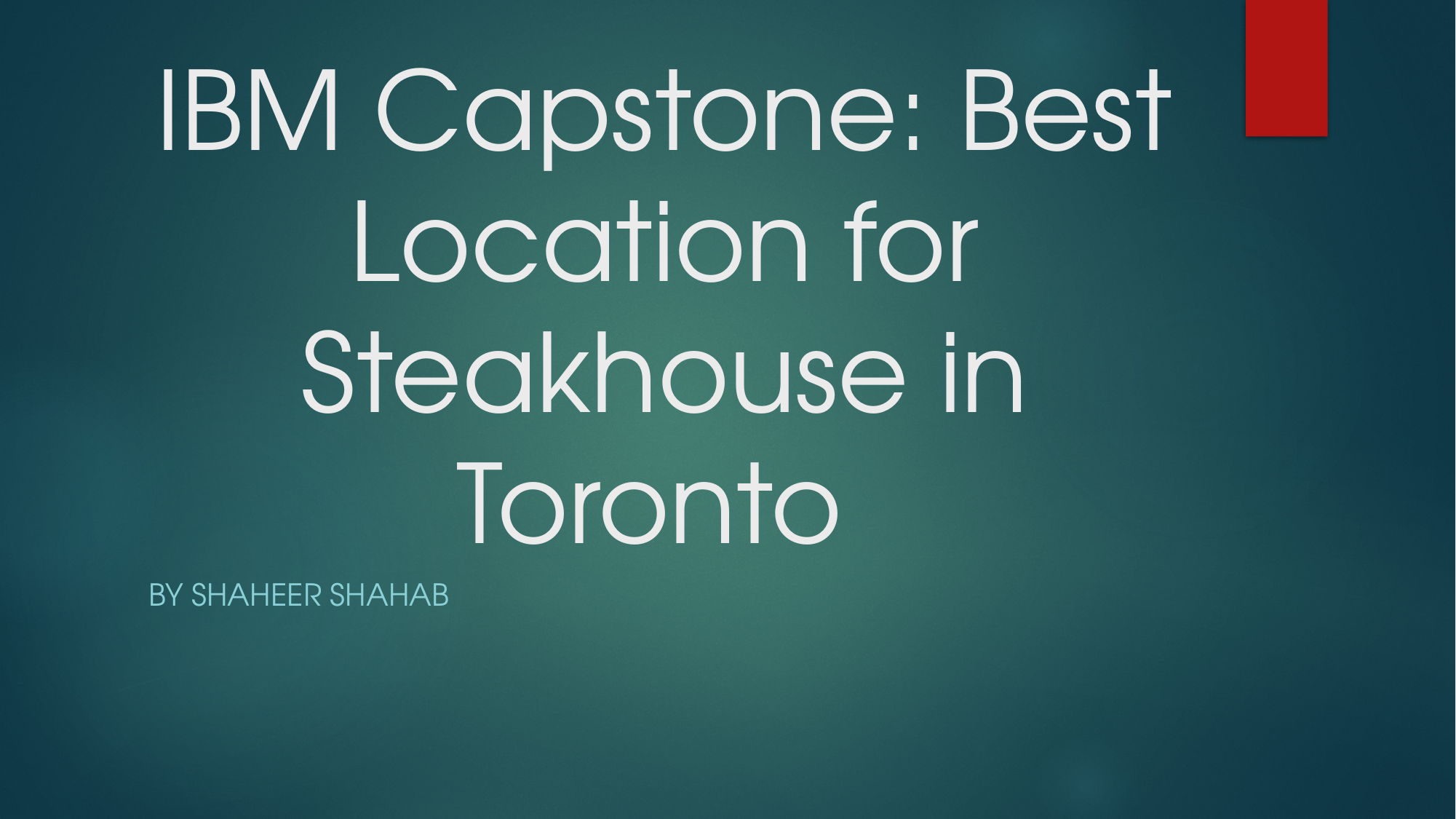

# IBM Capstone: Best Location for Steakhouse in Toronto
By Shaheer Shahab